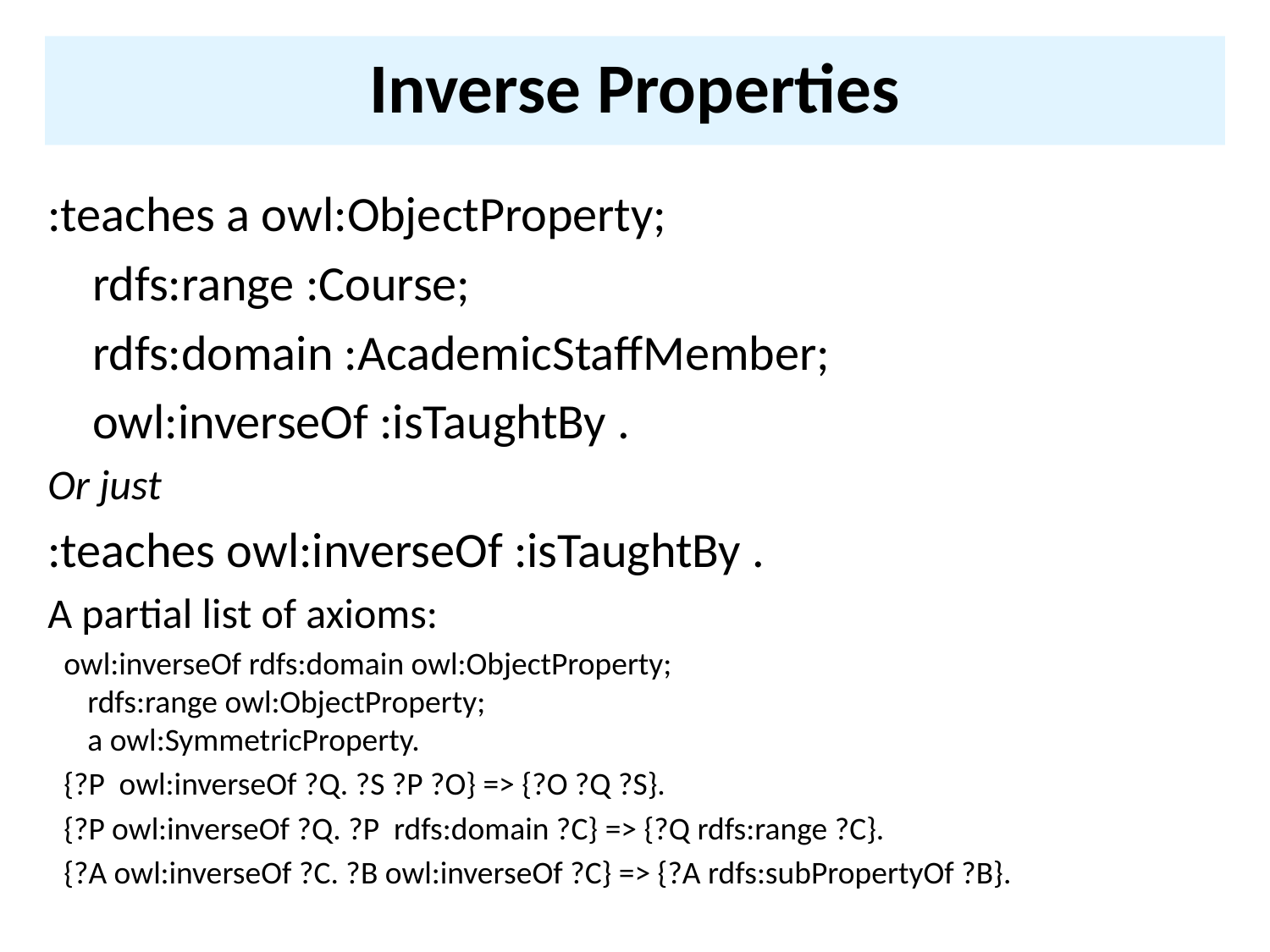

# Inverse Properties
:teaches a owl:ObjectProperty;
    rdfs:range :Course;
    rdfs:domain :AcademicStaffMember;
    owl:inverseOf :isTaughtBy .
Or just
:teaches owl:inverseOf :isTaughtBy .
A partial list of axioms:
owl:inverseOf rdfs:domain owl:ObjectProperty;
rdfs:range owl:ObjectProperty;
a owl:SymmetricProperty.
{?P  owl:inverseOf ?Q. ?S ?P ?O} => {?O ?Q ?S}.
{?P owl:inverseOf ?Q. ?P  rdfs:domain ?C} => {?Q rdfs:range ?C}.
{?A owl:inverseOf ?C. ?B owl:inverseOf ?C} => {?A rdfs:subPropertyOf ?B}.